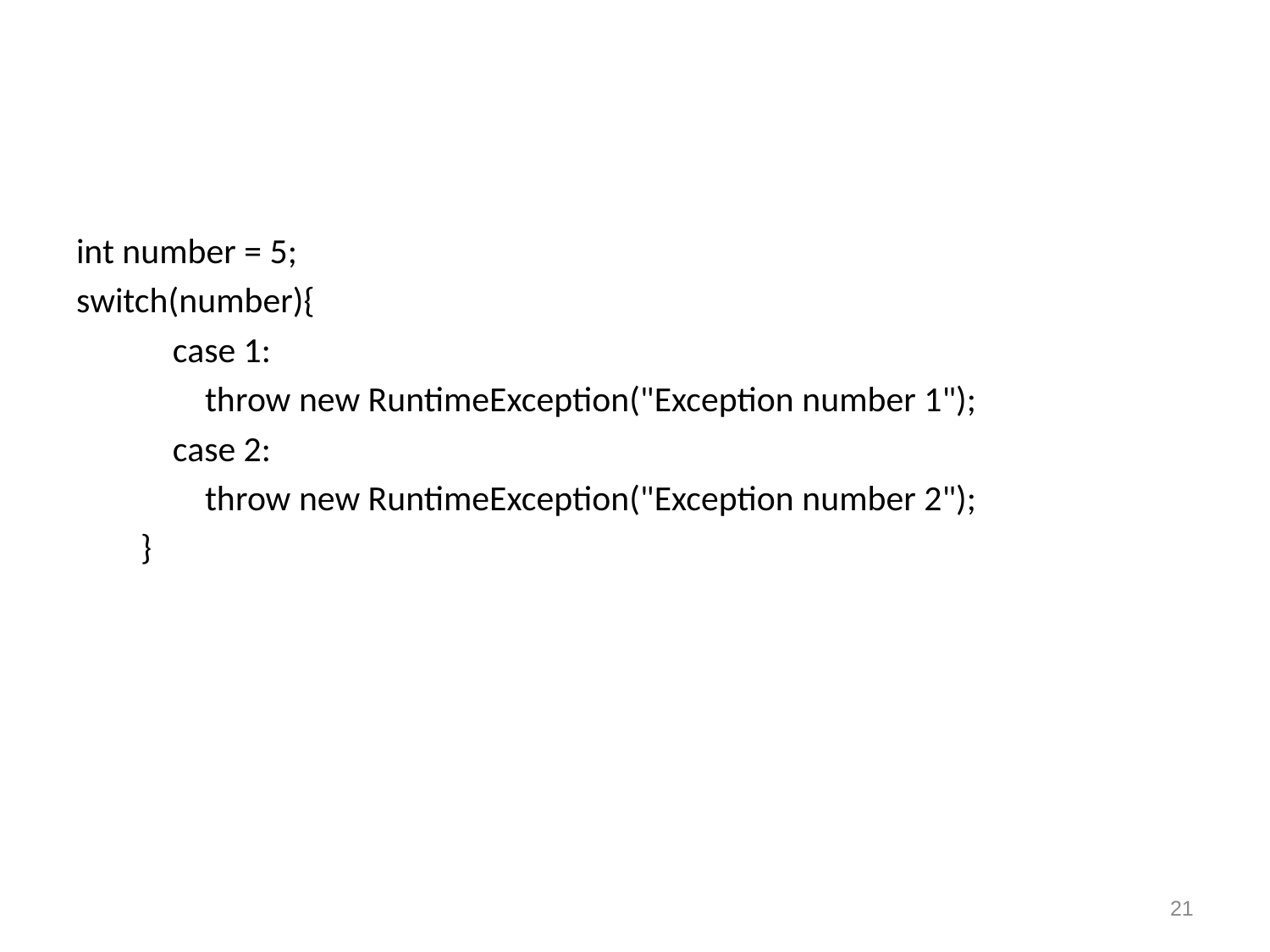

#
int number = 5;
switch(number){
            case 1:
                throw new RuntimeException("Exception number 1");
            case 2:
                throw new RuntimeException("Exception number 2");
        }

21